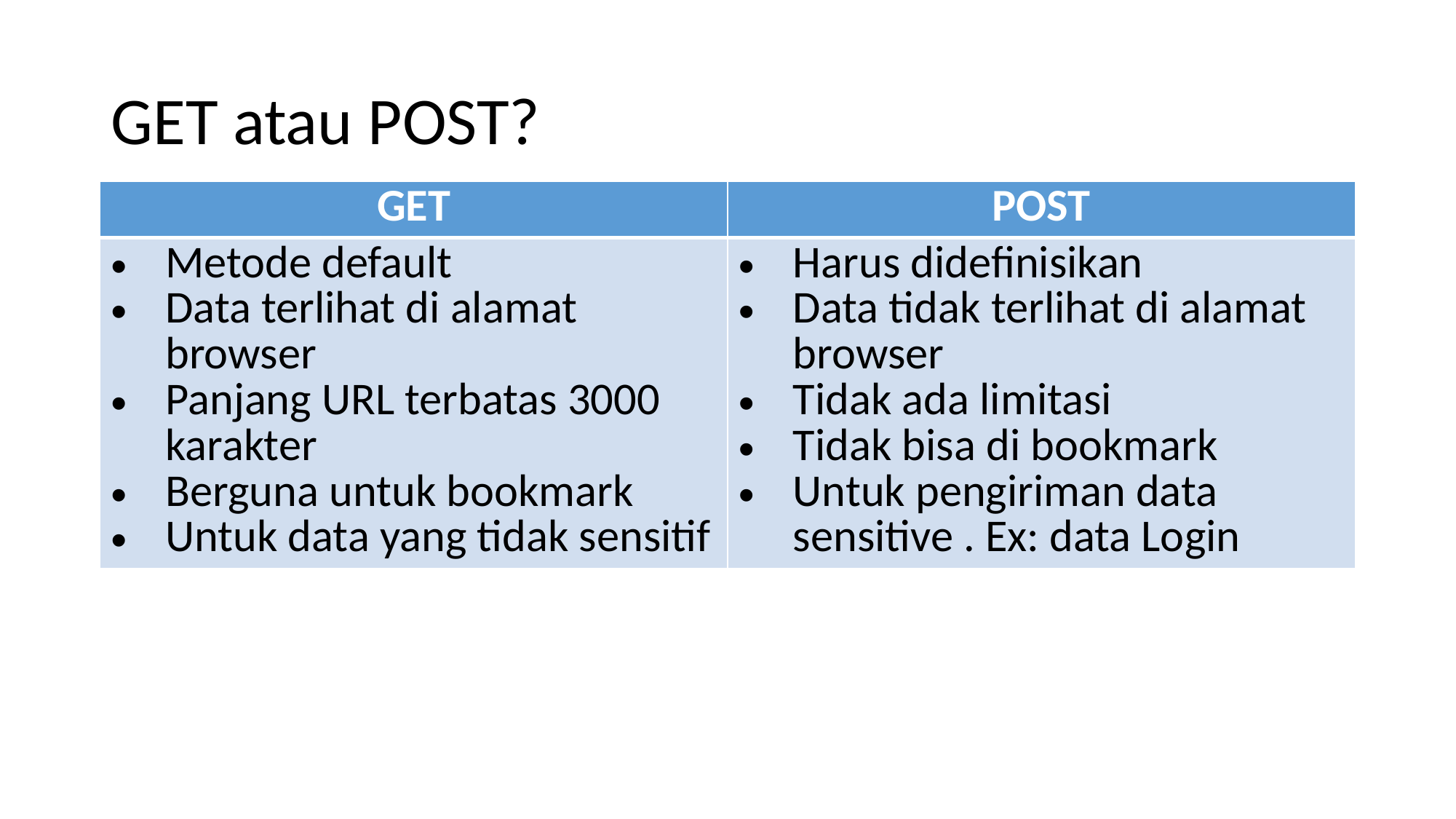

# GET atau POST?
| GET | POST |
| --- | --- |
| Metode default Data terlihat di alamat browser Panjang URL terbatas 3000 karakter Berguna untuk bookmark Untuk data yang tidak sensitif | Harus didefinisikan Data tidak terlihat di alamat browser Tidak ada limitasi Tidak bisa di bookmark Untuk pengiriman data sensitive . Ex: data Login |